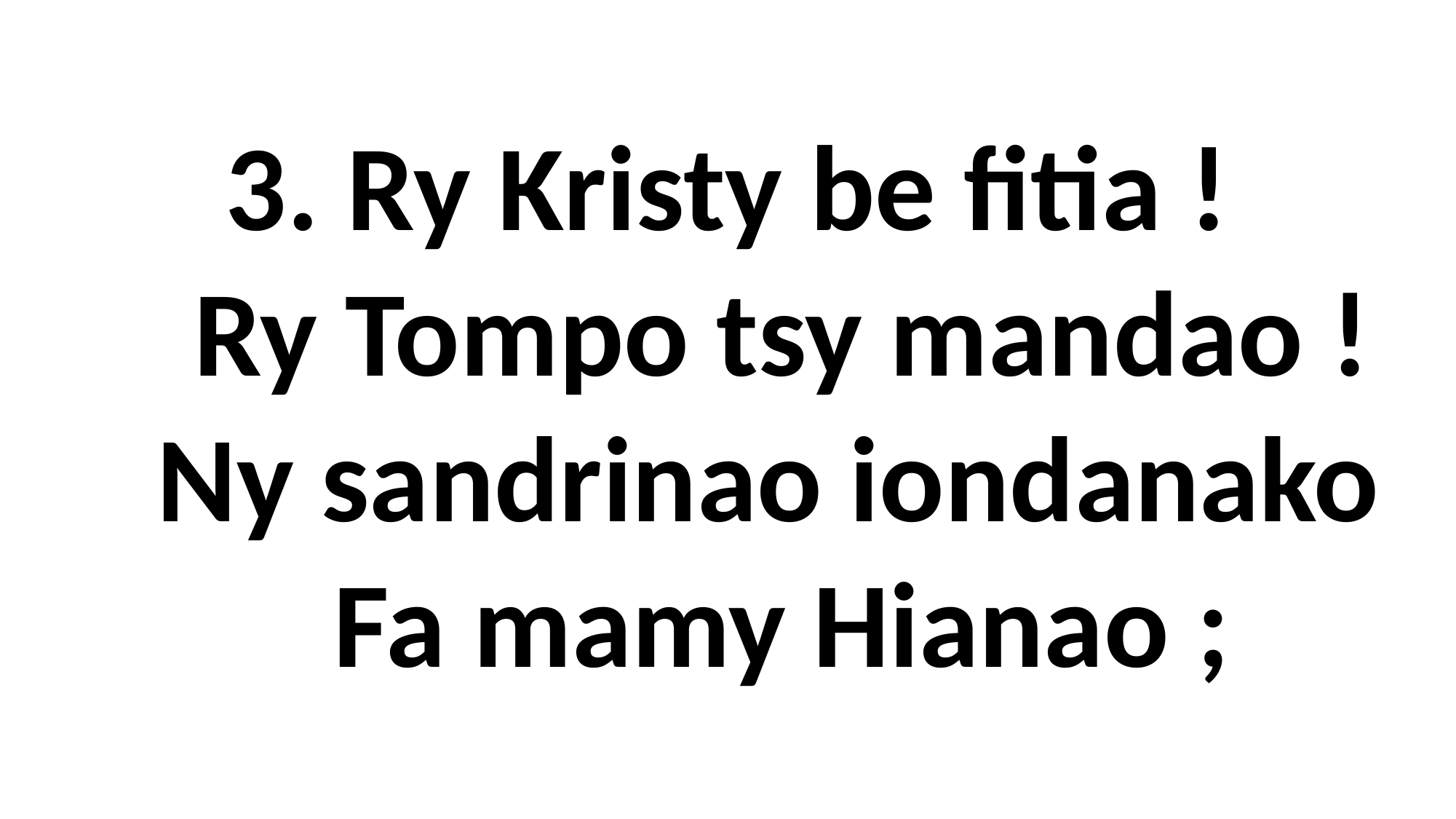

3. Ry Kristy be fitia !
    Ry Tompo tsy mandao !
   Ny sandrinao iondanako
    Fa mamy Hianao ;